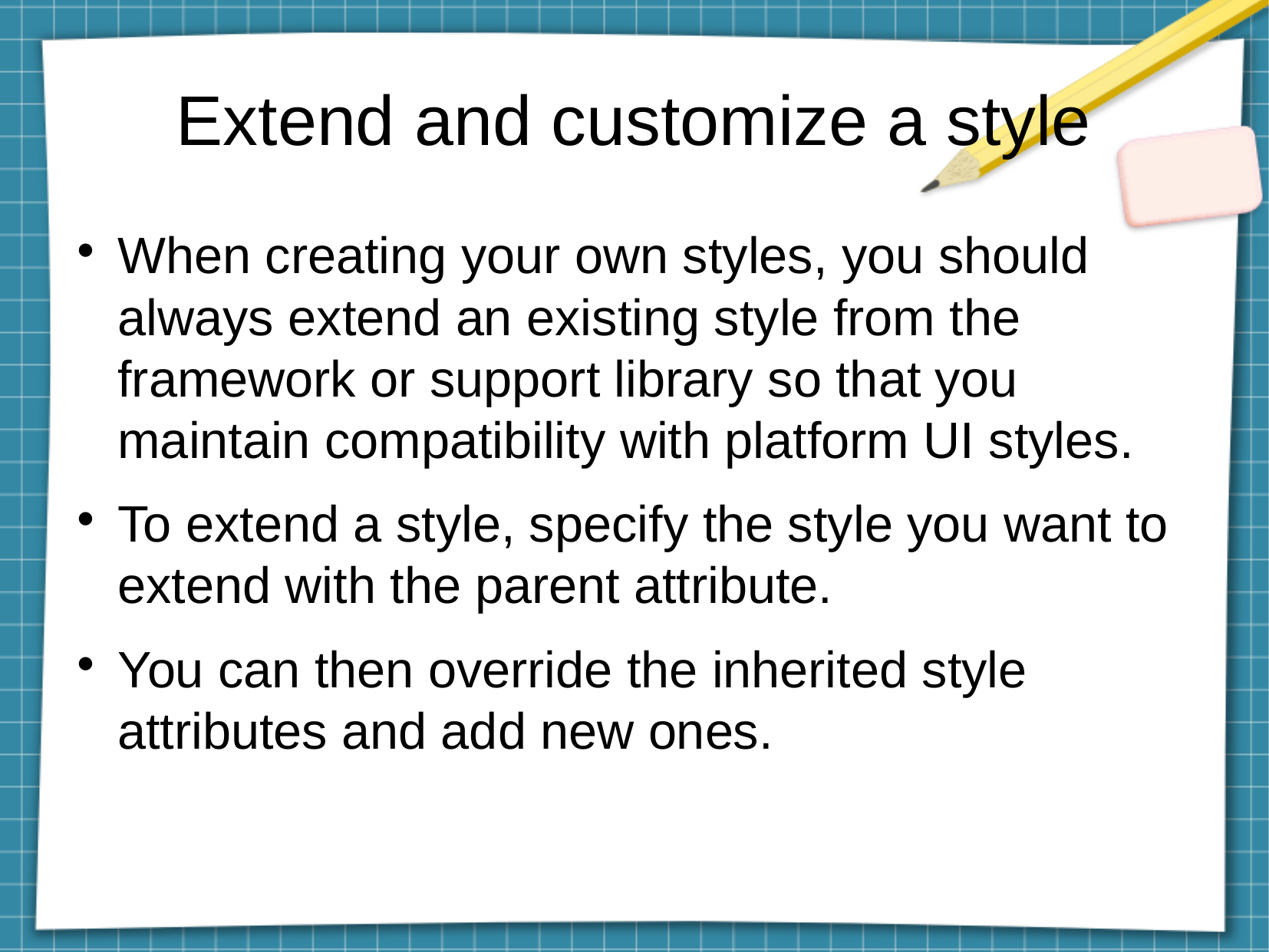

Extend and customize a style
When creating your own styles, you should always extend an existing style from the framework or support library so that you maintain compatibility with platform UI styles.
To extend a style, specify the style you want to extend with the parent attribute.
You can then override the inherited style attributes and add new ones.